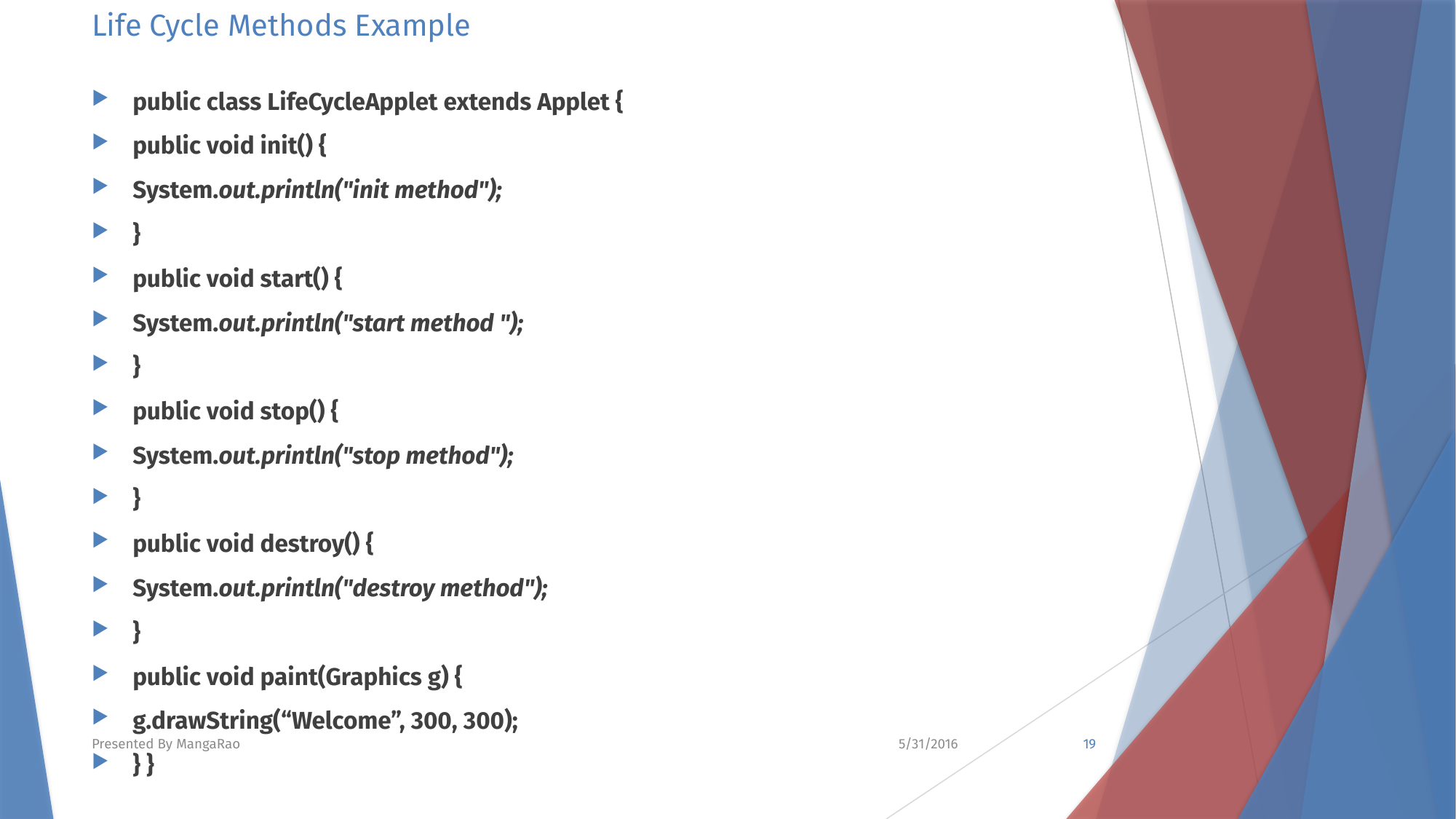

# Life Cycle Methods Example

public class LifeCycleApplet extends Applet {
public void init() {
System.out.println("init method");
}
public void start() {
System.out.println("start method ");
}
public void stop() {
System.out.println("stop method");
}
public void destroy() {
System.out.println("destroy method");
}
public void paint(Graphics g) {
g.drawString(“Welcome”, 300, 300);
} }

Presented By MangaRao
5/31/2016
19